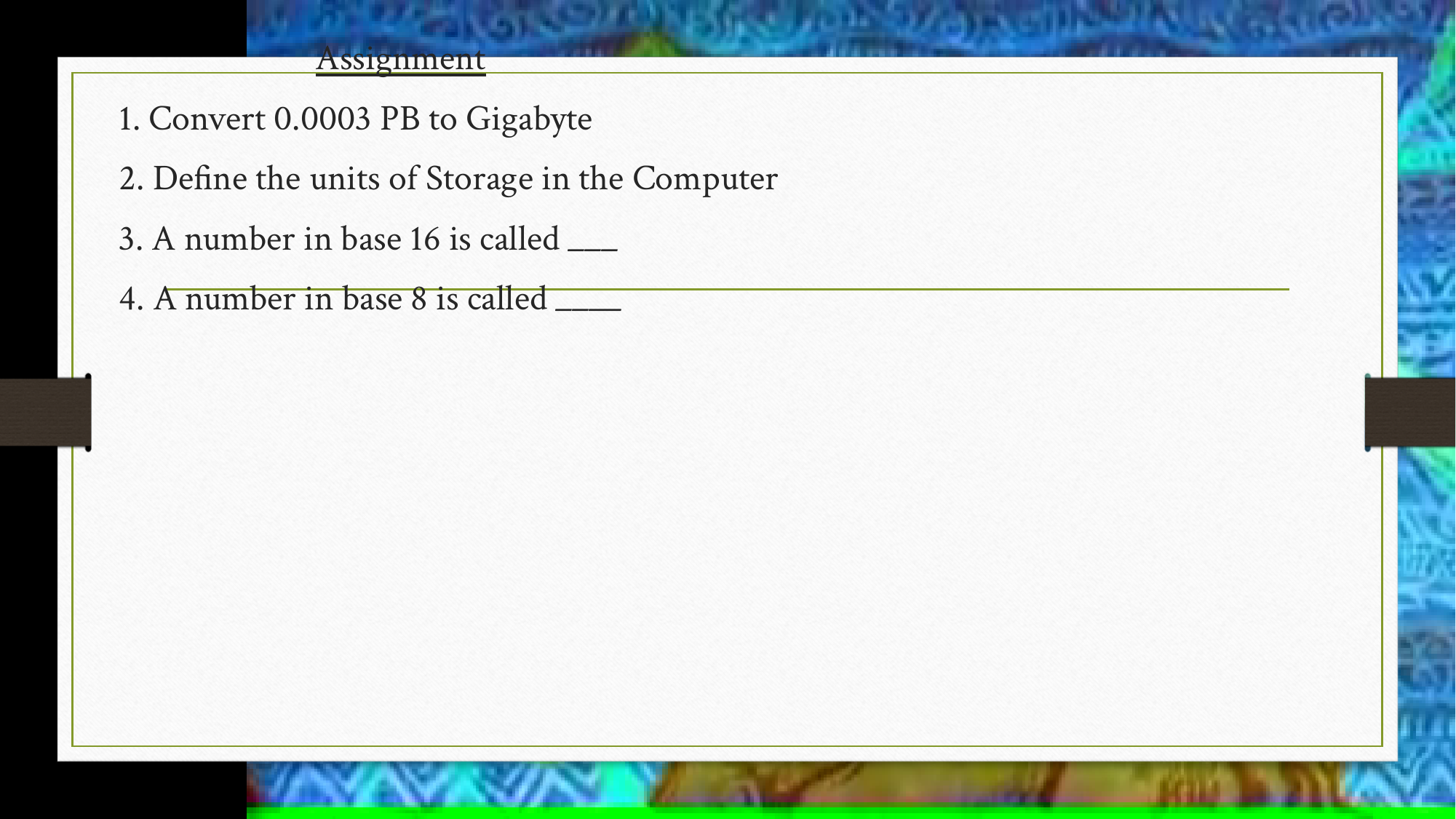

Assignment
 1. Convert 0.0003 PB to Gigabyte
 2. Define the units of Storage in the Computer
 3. A number in base 16 is called ___
 4. A number in base 8 is called ____